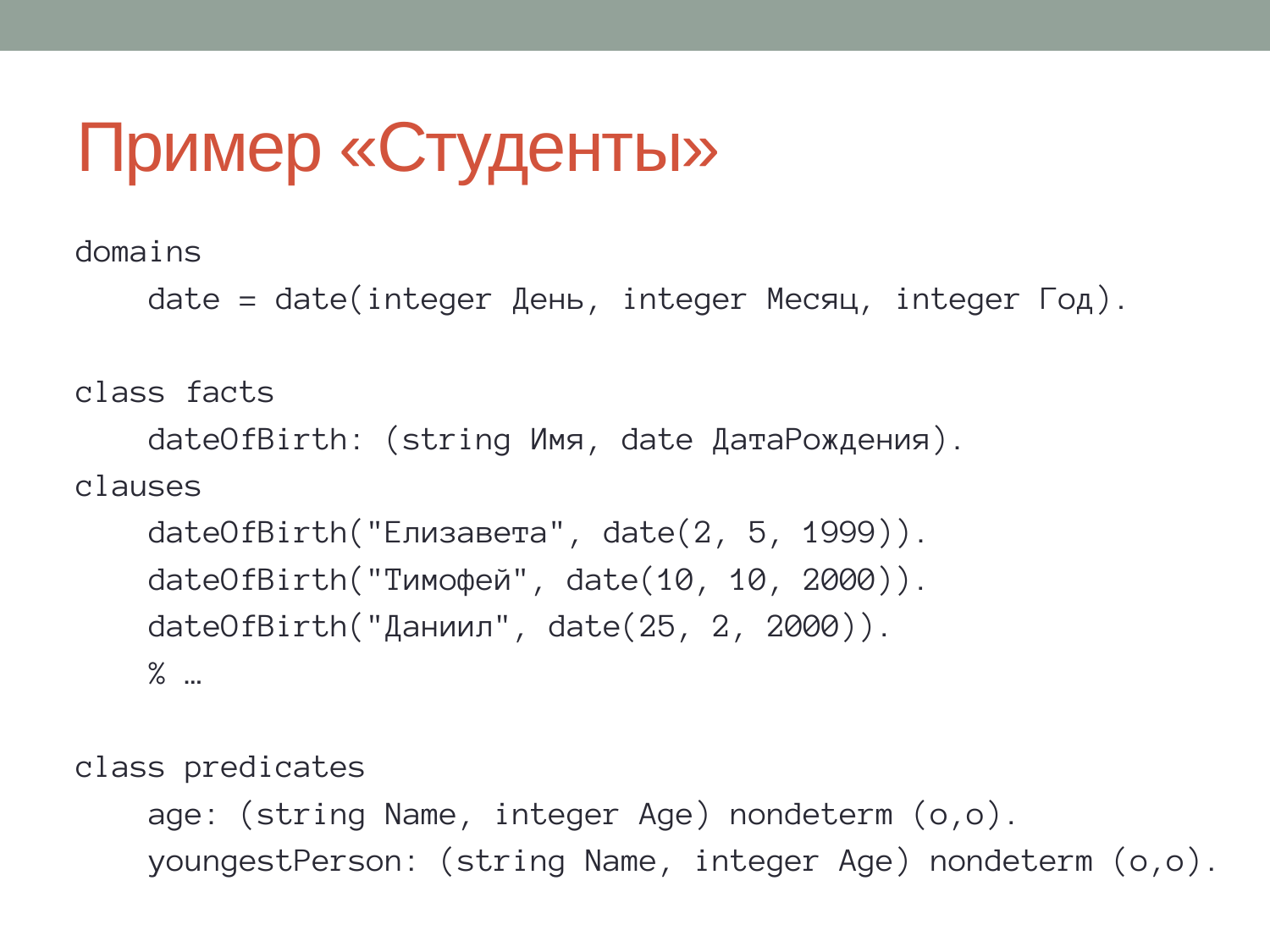

# Пример «Студенты»
domains
    date = date(integer День, integer Месяц, integer Год).

class facts
    dateOfBirth: (string Имя, date ДатаРождения).
clauses
    dateOfBirth("Елизавета", date(2, 5, 1999)).
    dateOfBirth("Тимофей", date(10, 10, 2000)).
    dateOfBirth("Даниил", date(25, 2, 2000)).
    % …

class predicates
    age: (string Name, integer Age) nondeterm (o,o).
    youngestPerson: (string Name, integer Age) nondeterm (o,o).